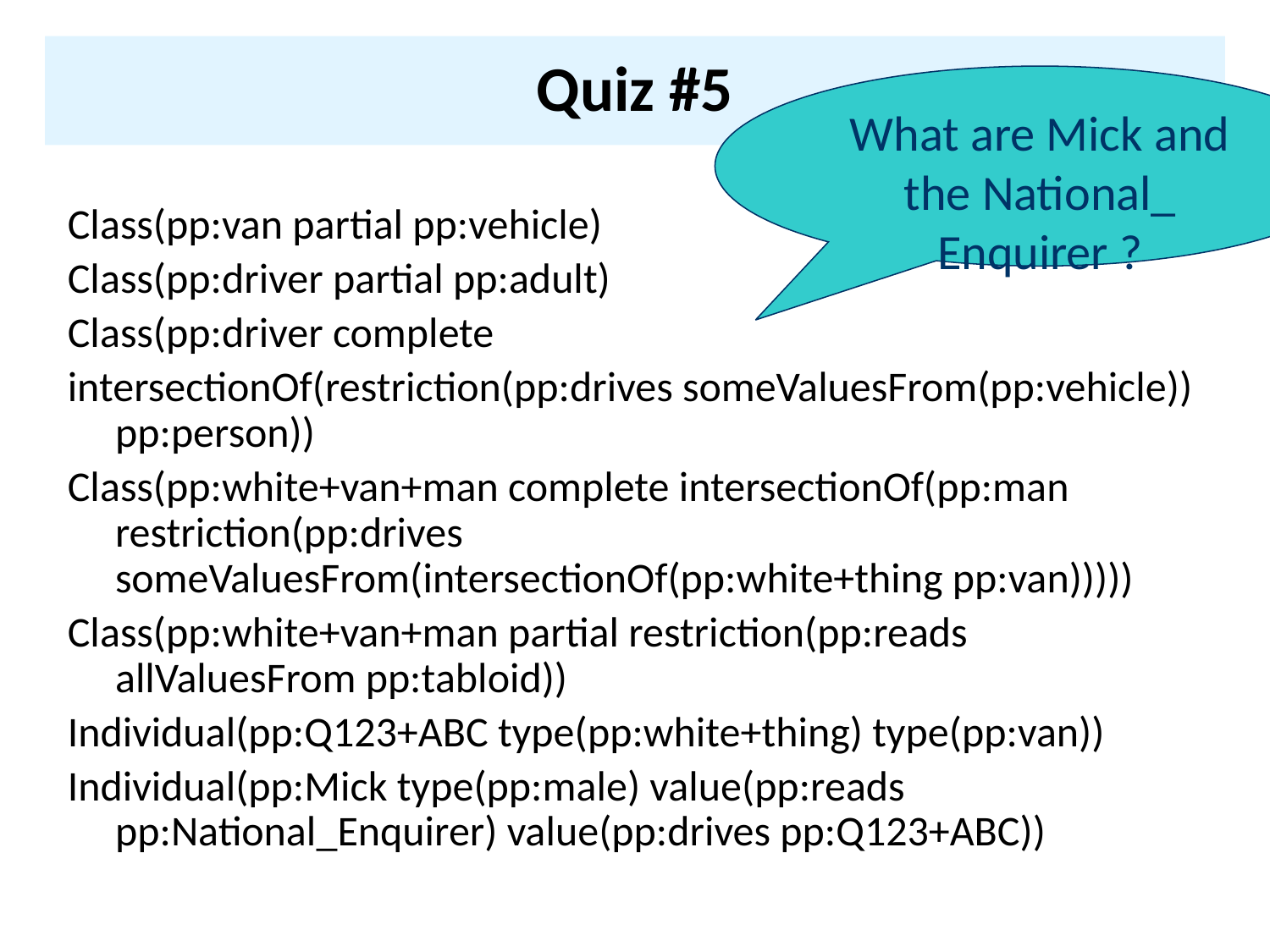

# Quiz #5
What are Mick and the National_ Enquirer ?
Class(pp:van partial pp:vehicle)
Class(pp:driver partial pp:adult)
Class(pp:driver complete
intersectionOf(restriction(pp:drives someValuesFrom(pp:vehicle)) pp:person))
Class(pp:white+van+man complete intersectionOf(pp:man restriction(pp:drives someValuesFrom(intersectionOf(pp:white+thing pp:van)))))
Class(pp:white+van+man partial restriction(pp:reads allValuesFrom pp:tabloid))
Individual(pp:Q123+ABC type(pp:white+thing) type(pp:van))
Individual(pp:Mick type(pp:male) value(pp:reads pp:National_Enquirer) value(pp:drives pp:Q123+ABC))